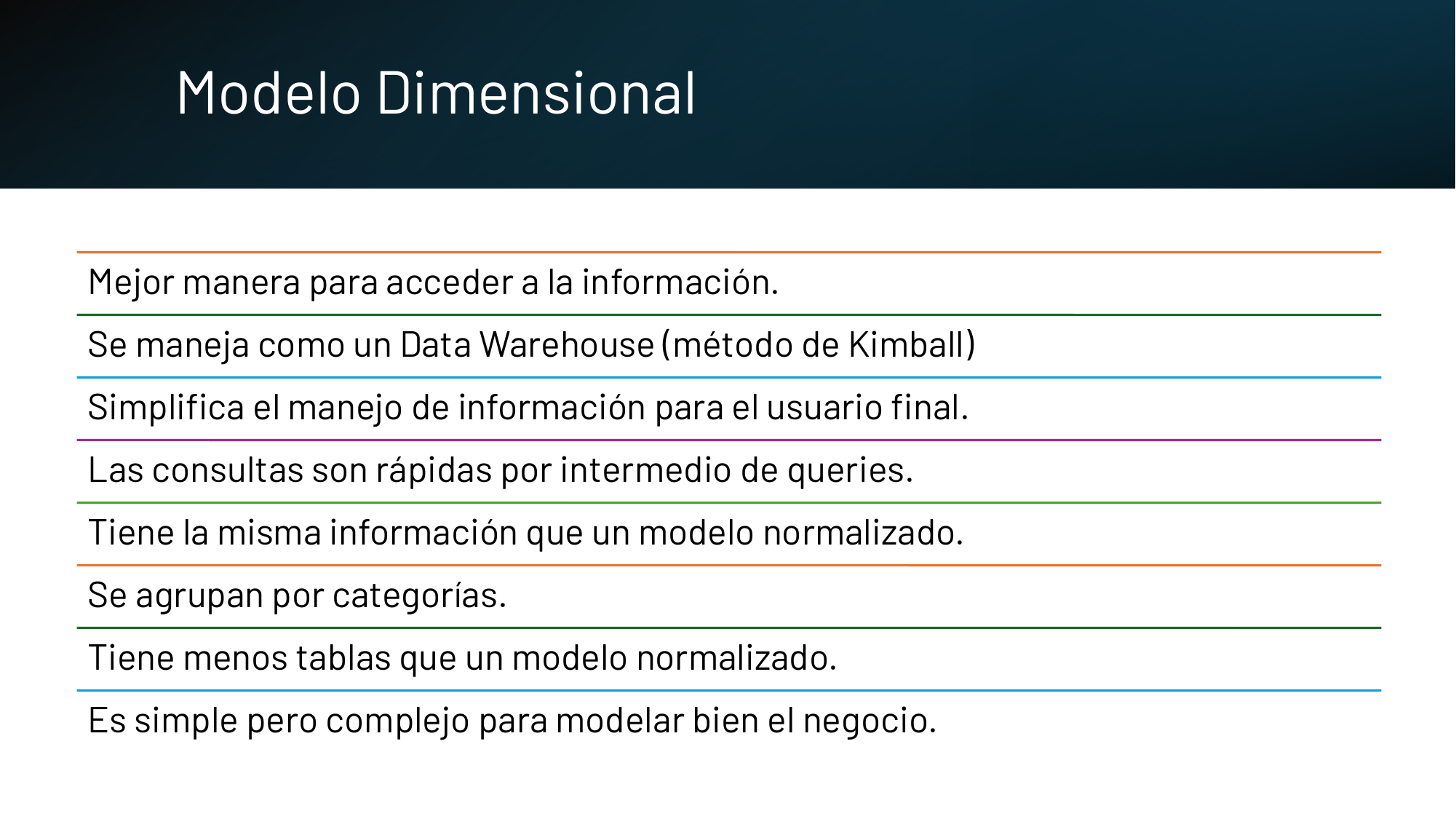

# Modelo Dimensional
Mejor manera para acceder a la información.
Se maneja como un Data Warehouse (método de Kimball)
Simplifica el manejo de información para el usuario final.
Las consultas son rápidas por intermedio de queries.
Tiene la misma información que un modelo normalizado.
Se agrupan por categorías.
Tiene menos tablas que un modelo normalizado.
Es simple pero complejo para modelar bien el negocio.